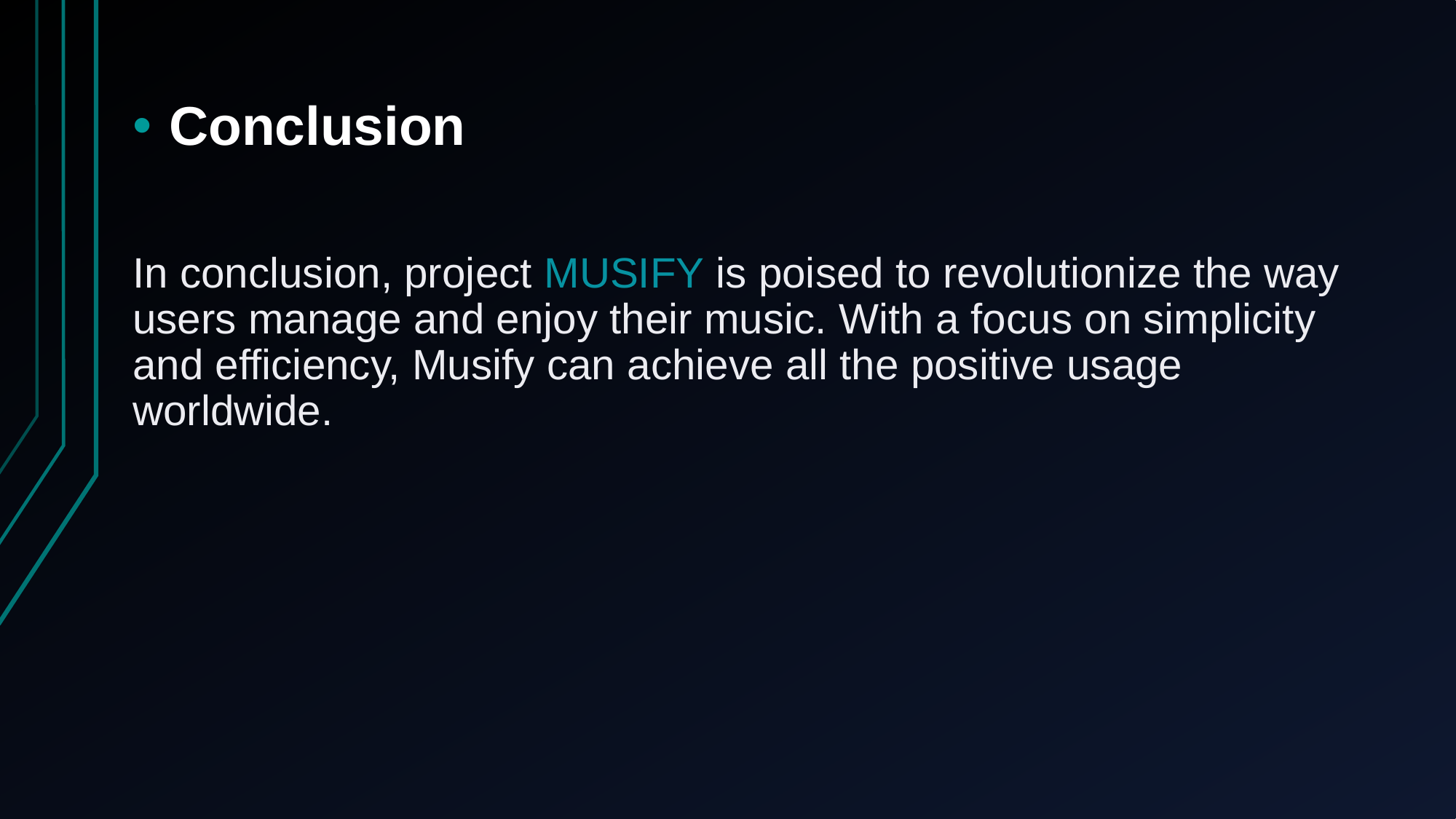

Conclusion

In conclusion, project MUSIFY is poised to revolutionize the way users manage and enjoy their music. With a focus on simplicity and efficiency, Musify can achieve all the positive usage worldwide.